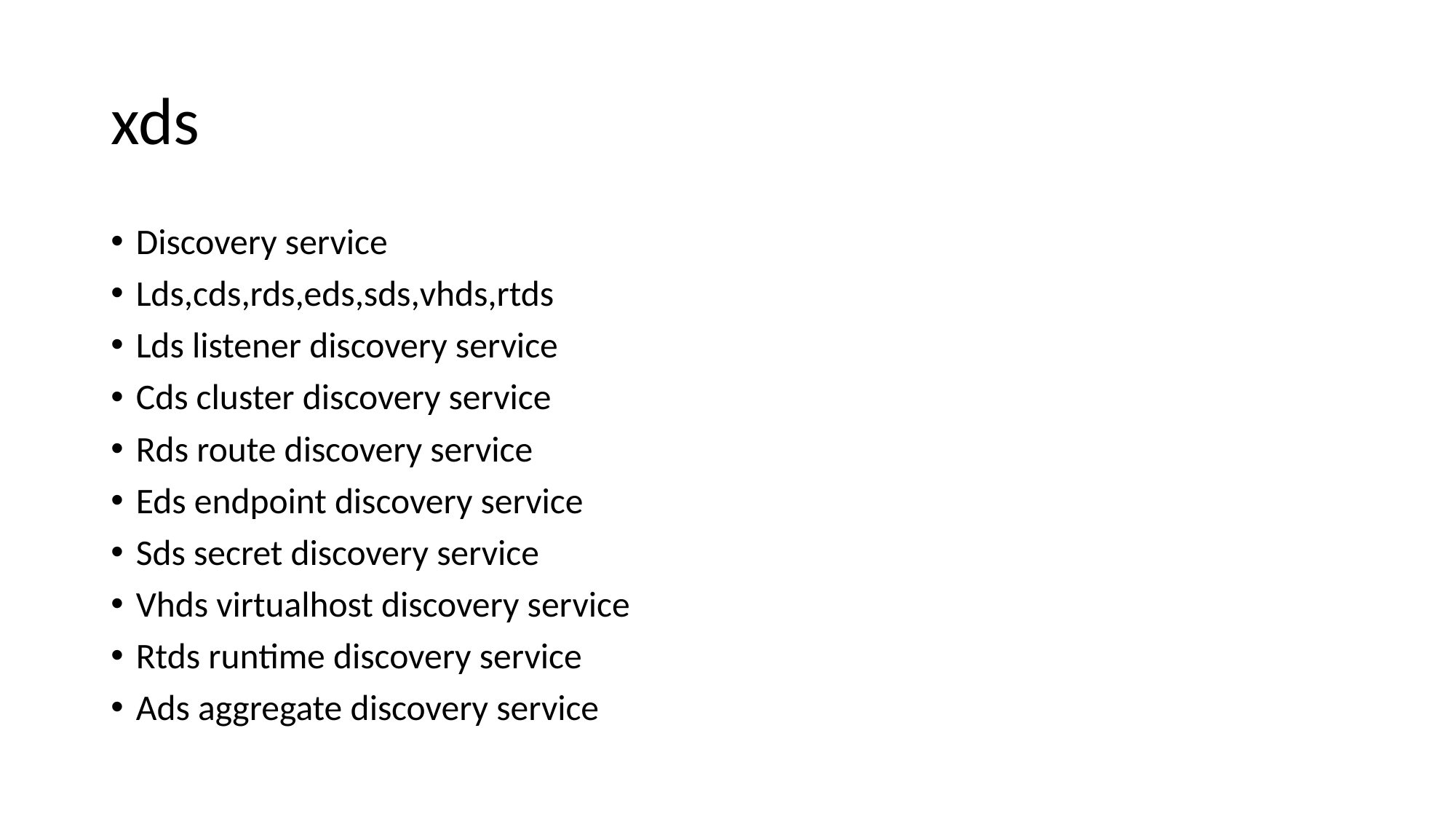

# xds
Discovery service
Lds,cds,rds,eds,sds,vhds,rtds
Lds listener discovery service
Cds cluster discovery service
Rds route discovery service
Eds endpoint discovery service
Sds secret discovery service
Vhds virtualhost discovery service
Rtds runtime discovery service
Ads aggregate discovery service